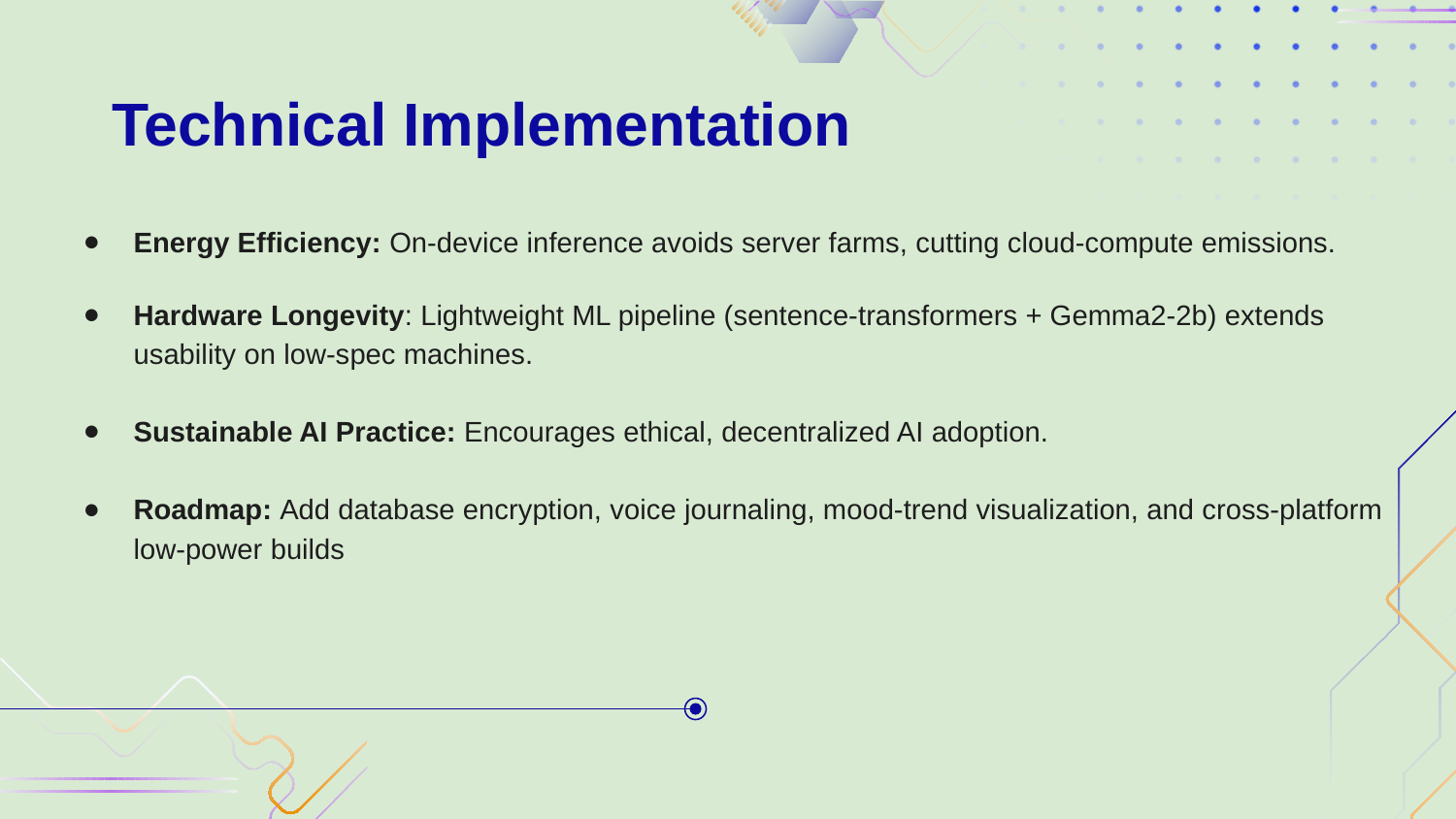

# Technical Implementation
Energy Efficiency: On-device inference avoids server farms, cutting cloud-compute emissions.
Hardware Longevity: Lightweight ML pipeline (sentence-transformers + Gemma2-2b) extends usability on low-spec machines.
Sustainable AI Practice: Encourages ethical, decentralized AI adoption.
Roadmap: Add database encryption, voice journaling, mood-trend visualization, and cross-platform low-power builds